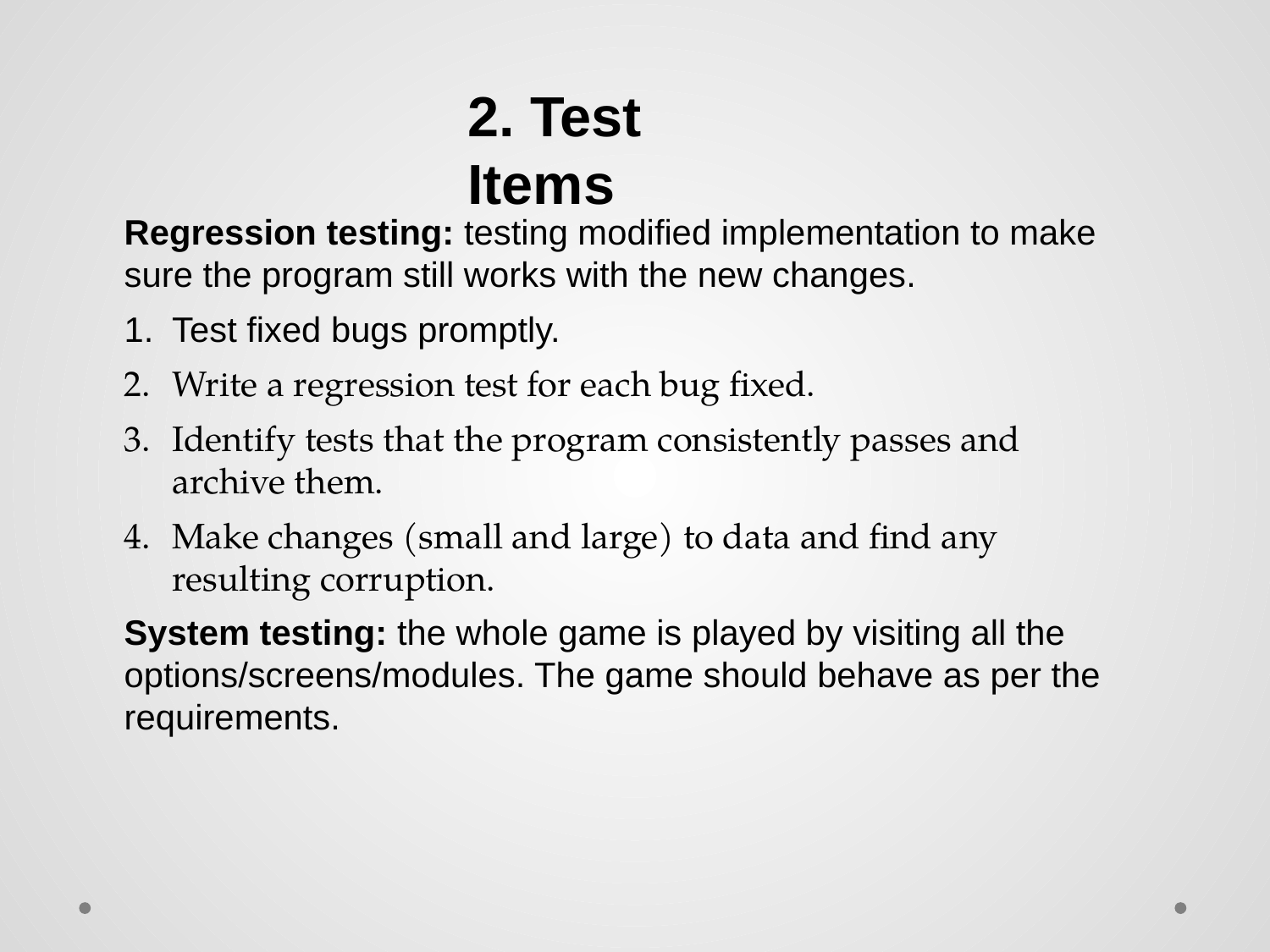

2. Test Items
Regression testing: testing modified implementation to make sure the program still works with the new changes.
Test fixed bugs promptly.
Write a regression test for each bug fixed.
Identify tests that the program consistently passes and archive them.
Make changes (small and large) to data and find any resulting corruption.
System testing: the whole game is played by visiting all the options/screens/modules. The game should behave as per the requirements.